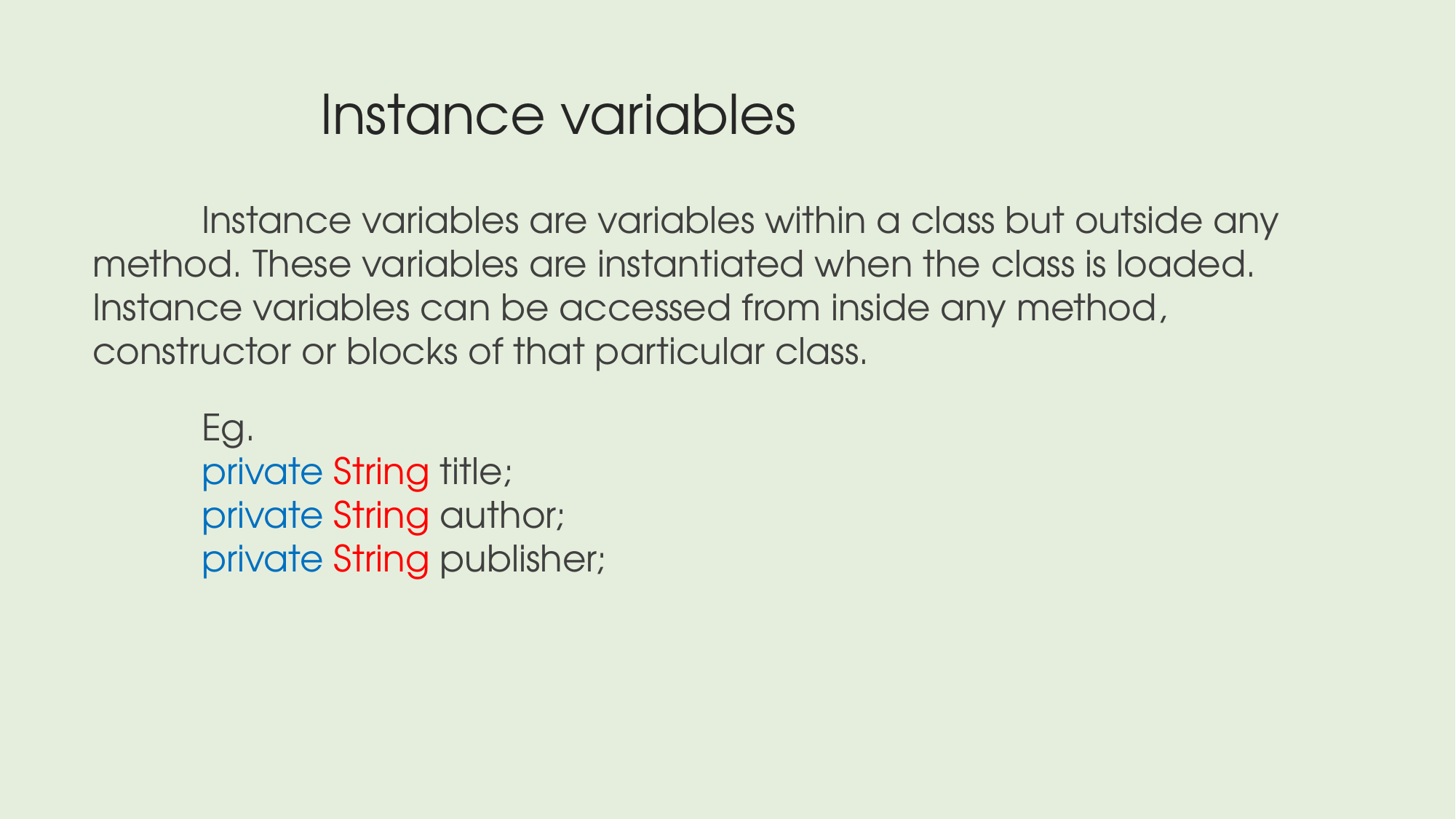

Instance variables
	Instance variables are variables within a class but outside any method. These variables are instantiated when the class is loaded. Instance variables can be accessed from inside any method, constructor or blocks of that particular class.

	Eg.
 	private String title;
 	private String author;
 	private String publisher;